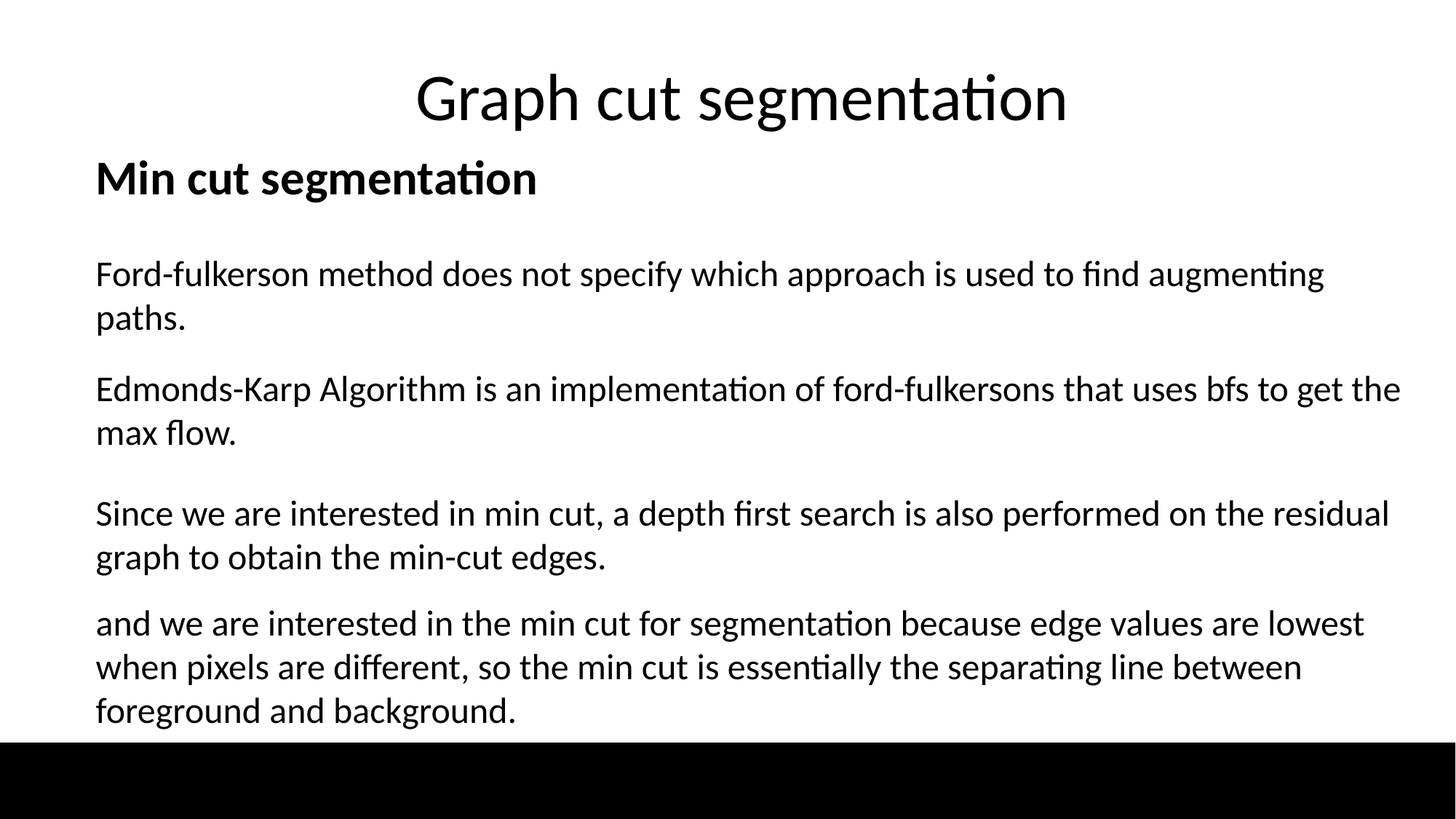

Graph cut segmentation
Min cut segmentation
Ford-fulkerson method does not specify which approach is used to find augmenting paths.
Edmonds-Karp Algorithm is an implementation of ford-fulkersons that uses bfs to get the max flow.
Since we are interested in min cut, a depth first search is also performed on the residual graph to obtain the min-cut edges.
and we are interested in the min cut for segmentation because edge values are lowest when pixels are different, so the min cut is essentially the separating line between foreground and background.